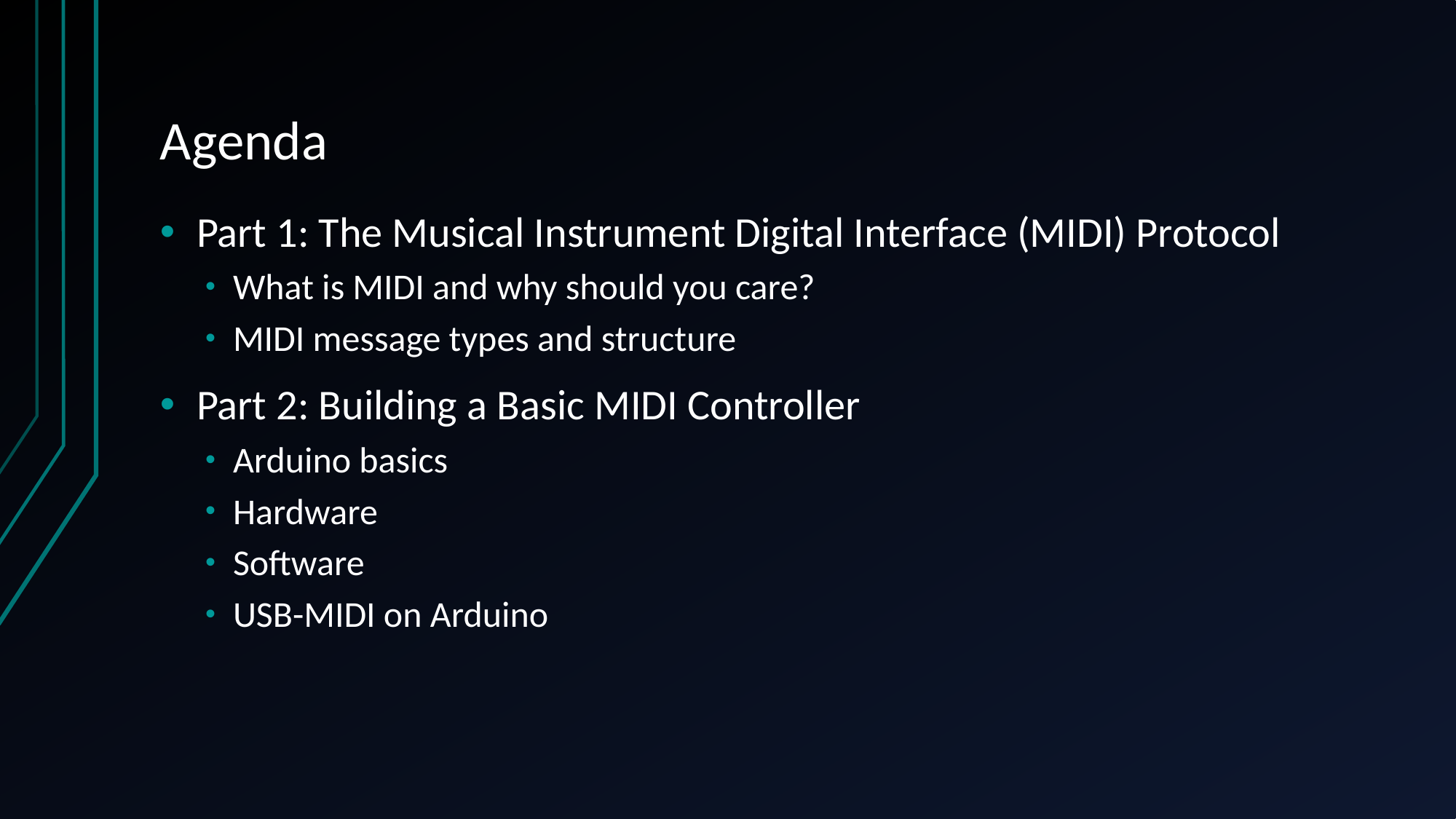

# Agenda
Part 1: The Musical Instrument Digital Interface (MIDI) Protocol
What is MIDI and why should you care?
MIDI message types and structure
Part 2: Building a Basic MIDI Controller
Arduino basics
Hardware
Software
USB-MIDI on Arduino